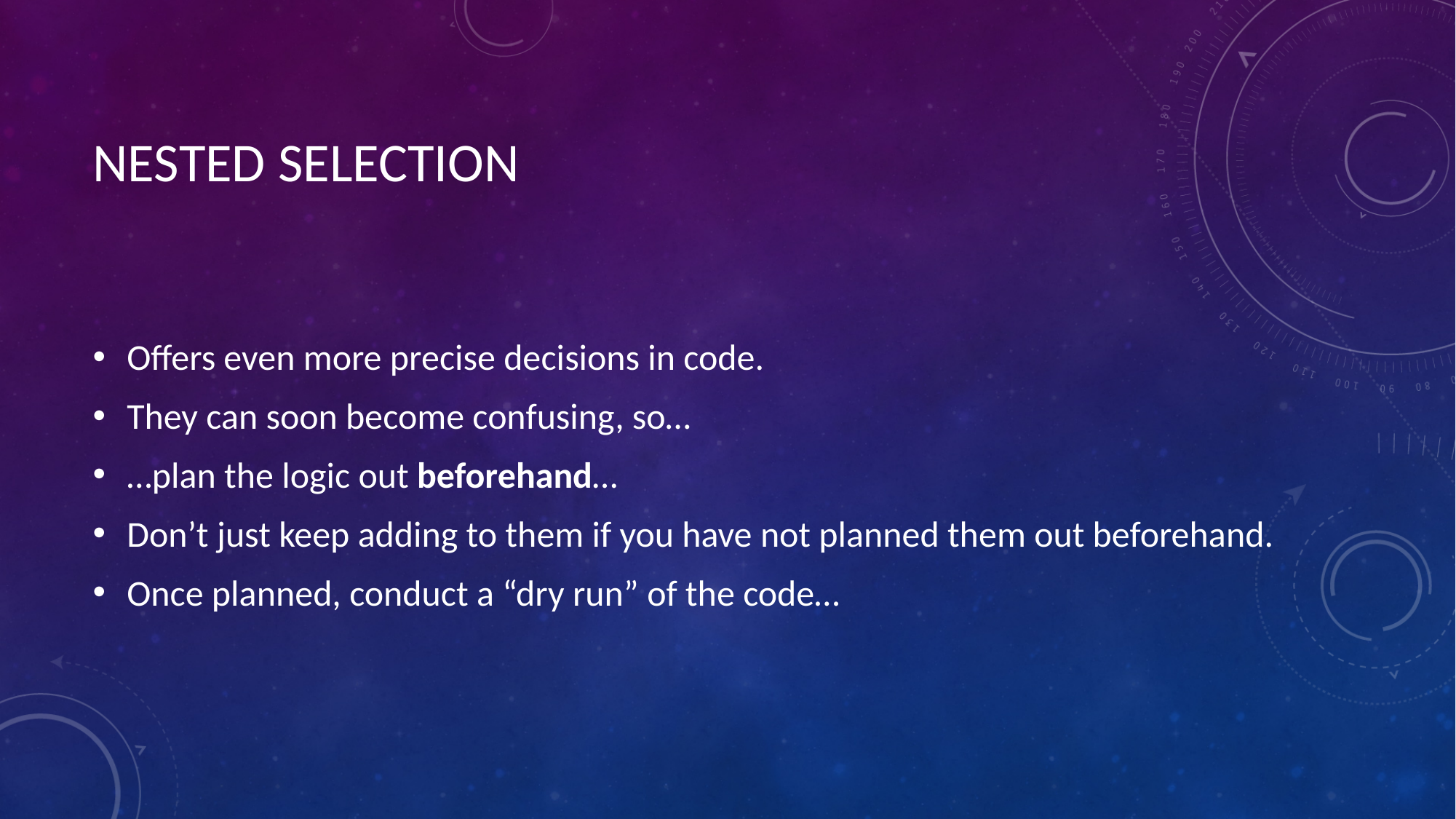

# Nested selection
Offers even more precise decisions in code.
They can soon become confusing, so…
…plan the logic out beforehand…
Don’t just keep adding to them if you have not planned them out beforehand.
Once planned, conduct a “dry run” of the code…